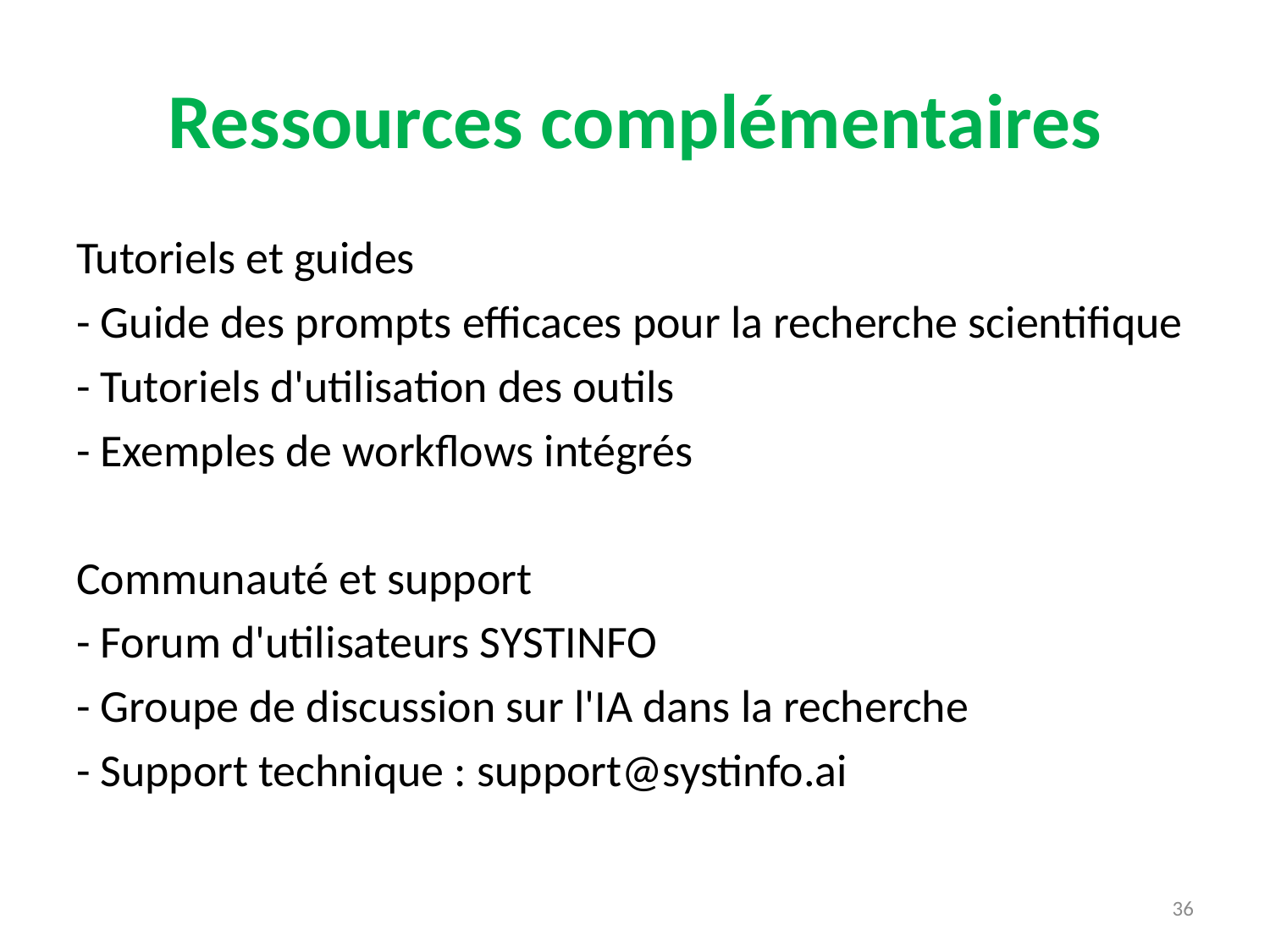

# Ressources complémentaires
Tutoriels et guides
- Guide des prompts efficaces pour la recherche scientifique
- Tutoriels d'utilisation des outils
- Exemples de workflows intégrés

Communauté et support
- Forum d'utilisateurs SYSTINFO
- Groupe de discussion sur l'IA dans la recherche
- Support technique : support@systinfo.ai
36